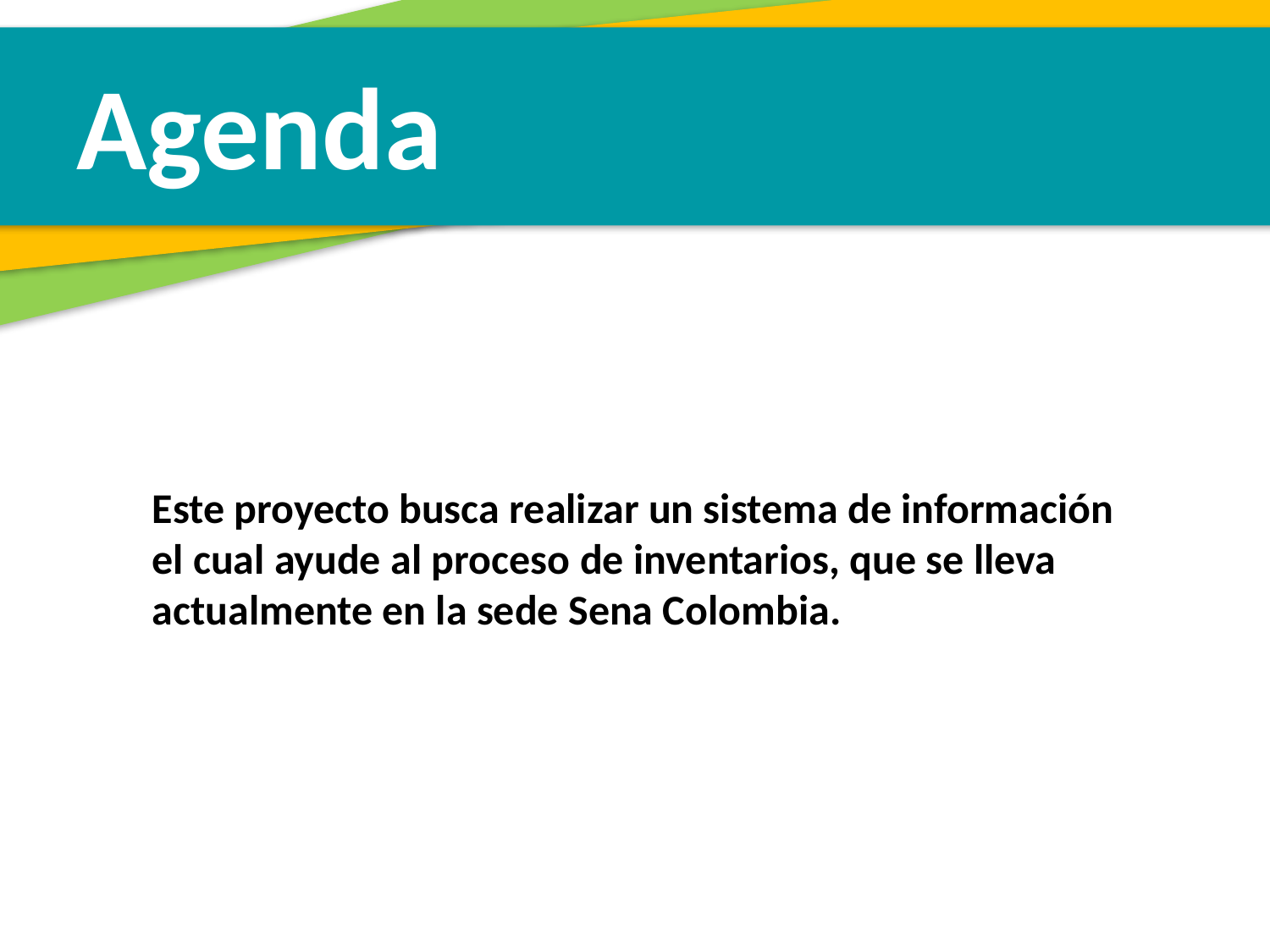

Agenda
Este proyecto busca realizar un sistema de información
el cual ayude al proceso de inventarios, que se lleva
actualmente en la sede Sena Colombia.